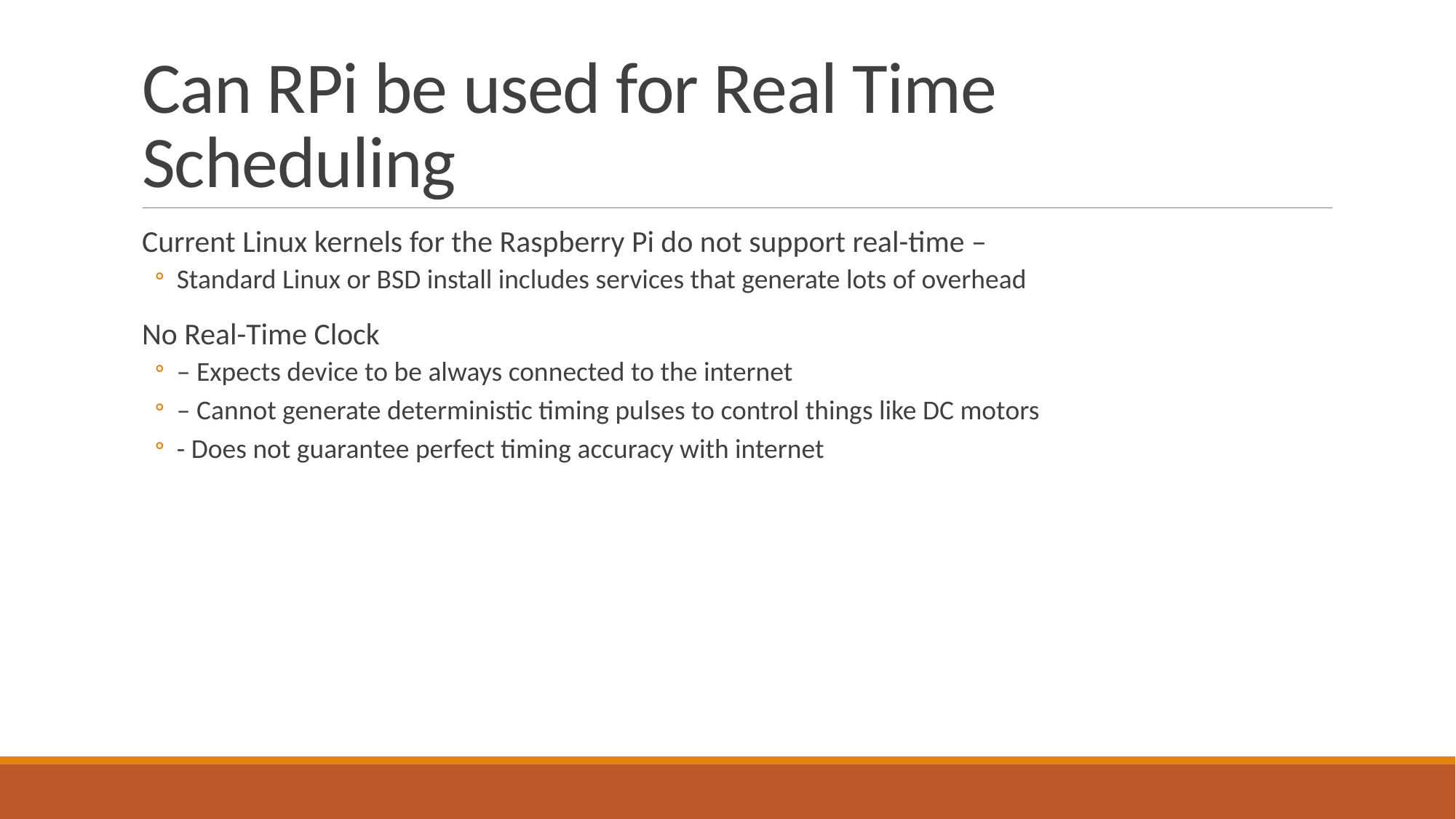

# Can RPi be used for Real Time Scheduling
Current Linux kernels for the Raspberry Pi do not support real-time –
Standard Linux or BSD install includes services that generate lots of overhead
No Real-Time Clock
– Expects device to be always connected to the internet
– Cannot generate deterministic timing pulses to control things like DC motors
- Does not guarantee perfect timing accuracy with internet